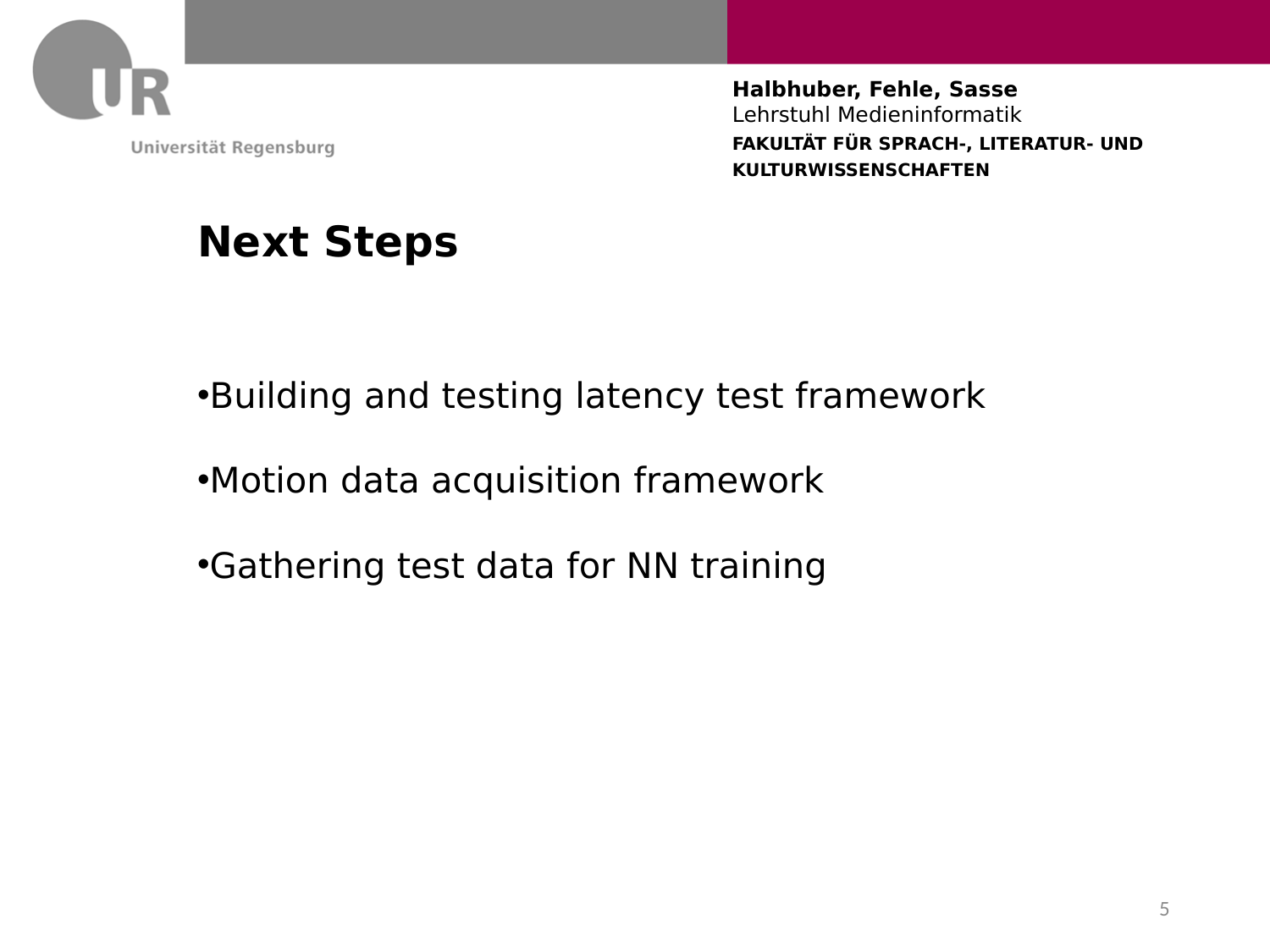

# Next Steps

Building and testing latency test framework

Motion data acquisition framework

Gathering test data for NN training
5